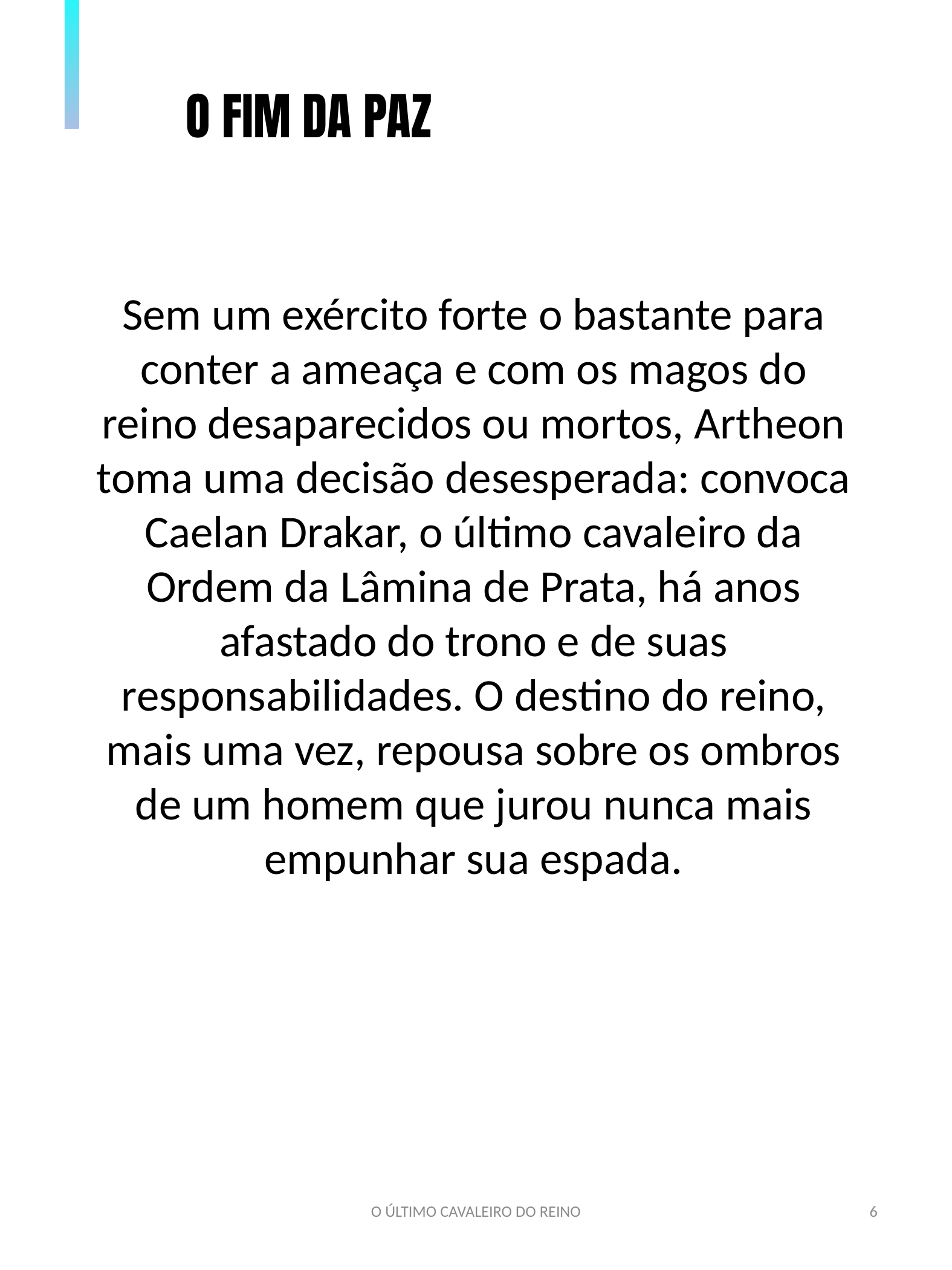

O FIM DA PAZ
Sem um exército forte o bastante para conter a ameaça e com os magos do reino desaparecidos ou mortos, Artheon toma uma decisão desesperada: convoca Caelan Drakar, o último cavaleiro da Ordem da Lâmina de Prata, há anos afastado do trono e de suas responsabilidades. O destino do reino, mais uma vez, repousa sobre os ombros de um homem que jurou nunca mais empunhar sua espada.
O ÚLTIMO CAVALEIRO DO REINO
6